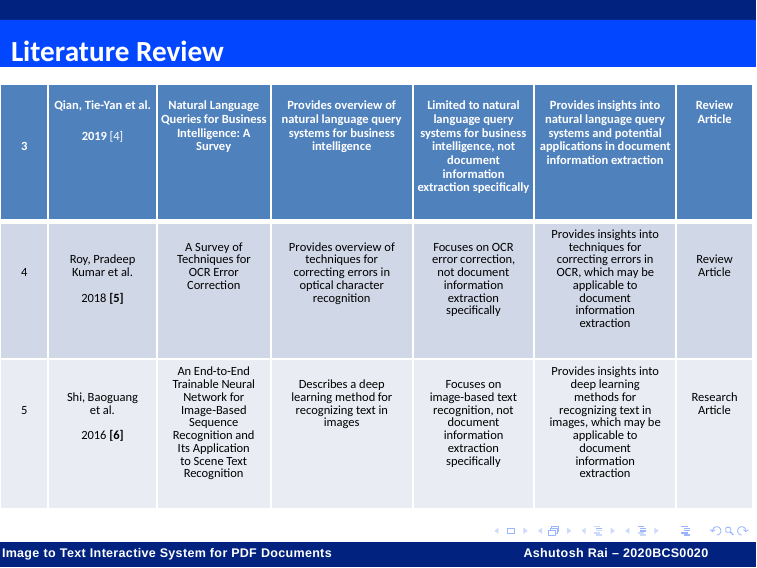

Literature Review
| 3 | Qian, Tie-Yan et al. 2019 [4] | Natural Language Queries for Business Intelligence: A Survey | Provides overview of natural language query systems for business intelligence | Limited to natural language query systems for business intelligence, not document information extraction specifically | Provides insights into natural language query systems and potential applications in document information extraction | Review Article |
| --- | --- | --- | --- | --- | --- | --- |
| 4 | Roy, Pradeep Kumar et al. 2018 [5] | A Survey of Techniques for OCR Error Correction | Provides overview of techniques for correcting errors in optical character recognition | Focuses on OCR error correction, not document information extraction specifically | Provides insights into techniques for correcting errors in OCR, which may be applicable to document information extraction | Review Article |
| 5 | Shi, Baoguang et al. 2016 [6] | An End-to-End Trainable Neural Network for Image-Based Sequence Recognition and Its Application to Scene Text Recognition | Describes a deep learning method for recognizing text in images | Focuses on image-based text recognition, not document information extraction specifically | Provides insights into deep learning methods for recognizing text in images, which may be applicable to document information extraction | Research Article |

Image to Text Interactive System for PDF Documents 	                   Ashutosh Rai – 2020BCS0020	 Ashutosh Rai – 2020BCS0020